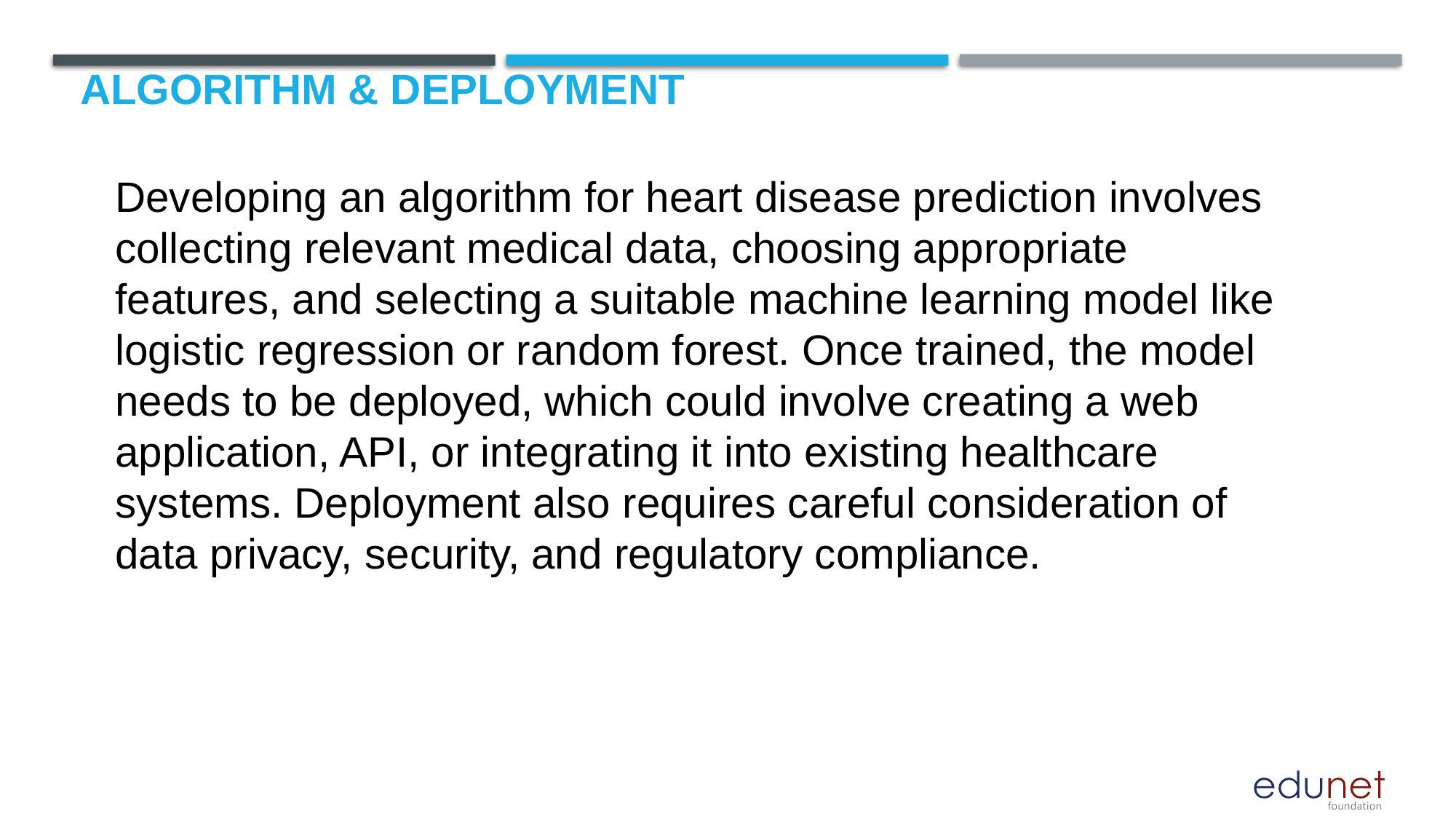

# Algorithm & Deployment
Developing an algorithm for heart disease prediction involves collecting relevant medical data, choosing appropriate features, and selecting a suitable machine learning model like logistic regression or random forest. Once trained, the model needs to be deployed, which could involve creating a web application, API, or integrating it into existing healthcare systems. Deployment also requires careful consideration of data privacy, security, and regulatory compliance.